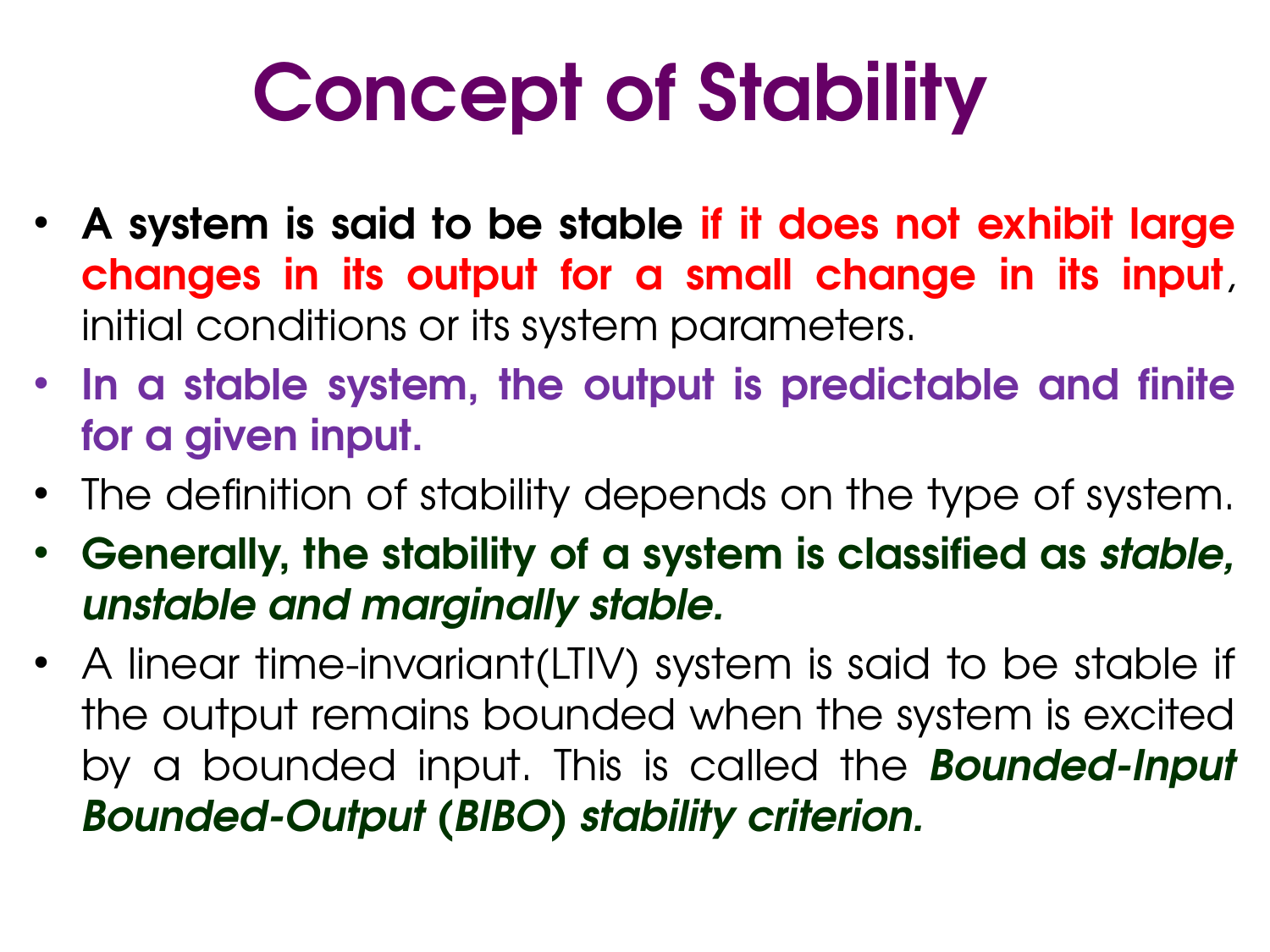

Concept of Stability
A system is said to be stable if it does not exhibit large changes in its output for a small change in its input, initial conditions or its system parameters.
In a stable system, the output is predictable and finite for a given input.
The definition of stability depends on the type of system.
Generally, the stability of a system is classified as stable, unstable and marginally stable.
A linear time-invariant(LTIV) system is said to be stable if the output remains bounded when the system is excited by a bounded input. This is called the Bounded-Input Bounded-Output (BIBO) stability criterion.